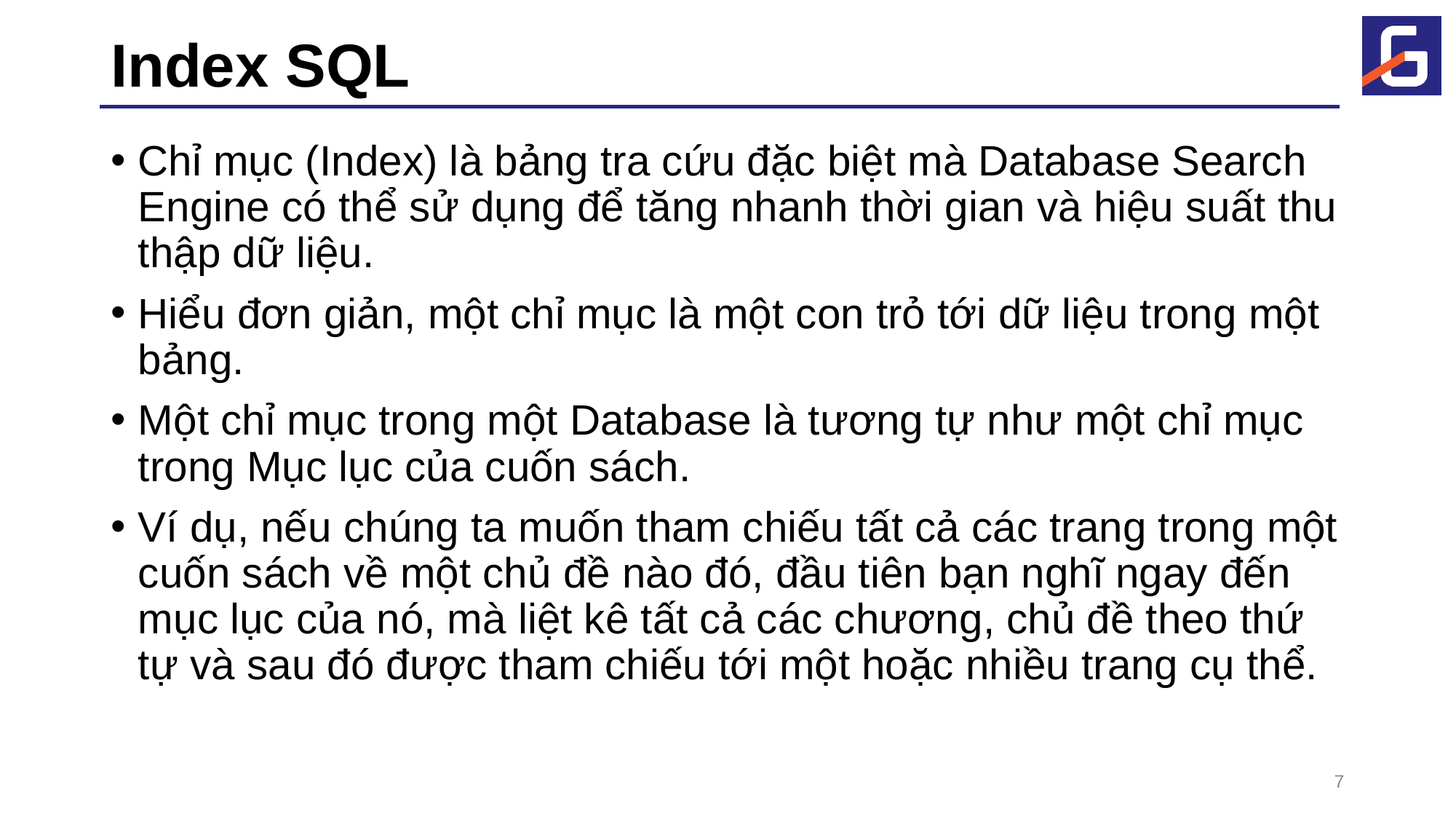

# Index SQL
Chỉ mục (Index) là bảng tra cứu đặc biệt mà Database Search Engine có thể sử dụng để tăng nhanh thời gian và hiệu suất thu thập dữ liệu.
Hiểu đơn giản, một chỉ mục là một con trỏ tới dữ liệu trong một bảng.
Một chỉ mục trong một Database là tương tự như một chỉ mục trong Mục lục của cuốn sách.
Ví dụ, nếu chúng ta muốn tham chiếu tất cả các trang trong một cuốn sách về một chủ đề nào đó, đầu tiên bạn nghĩ ngay đến mục lục của nó, mà liệt kê tất cả các chương, chủ đề theo thứ tự và sau đó được tham chiếu tới một hoặc nhiều trang cụ thể.
7